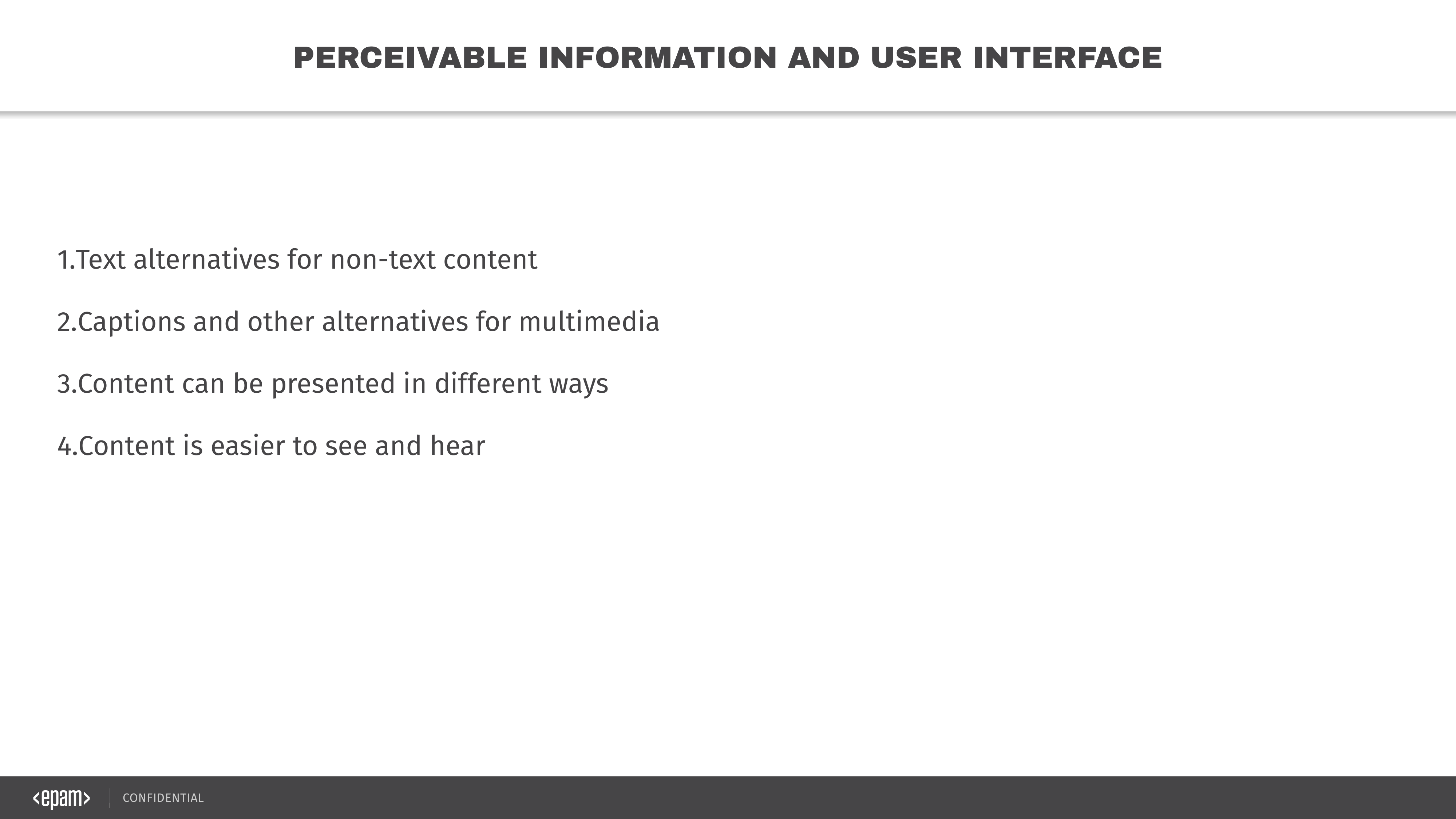

Perceivable information and user interface
Text alternatives for non-text content
Captions and other alternatives for multimedia
Content can be presented in different ways
Content is easier to see and hear